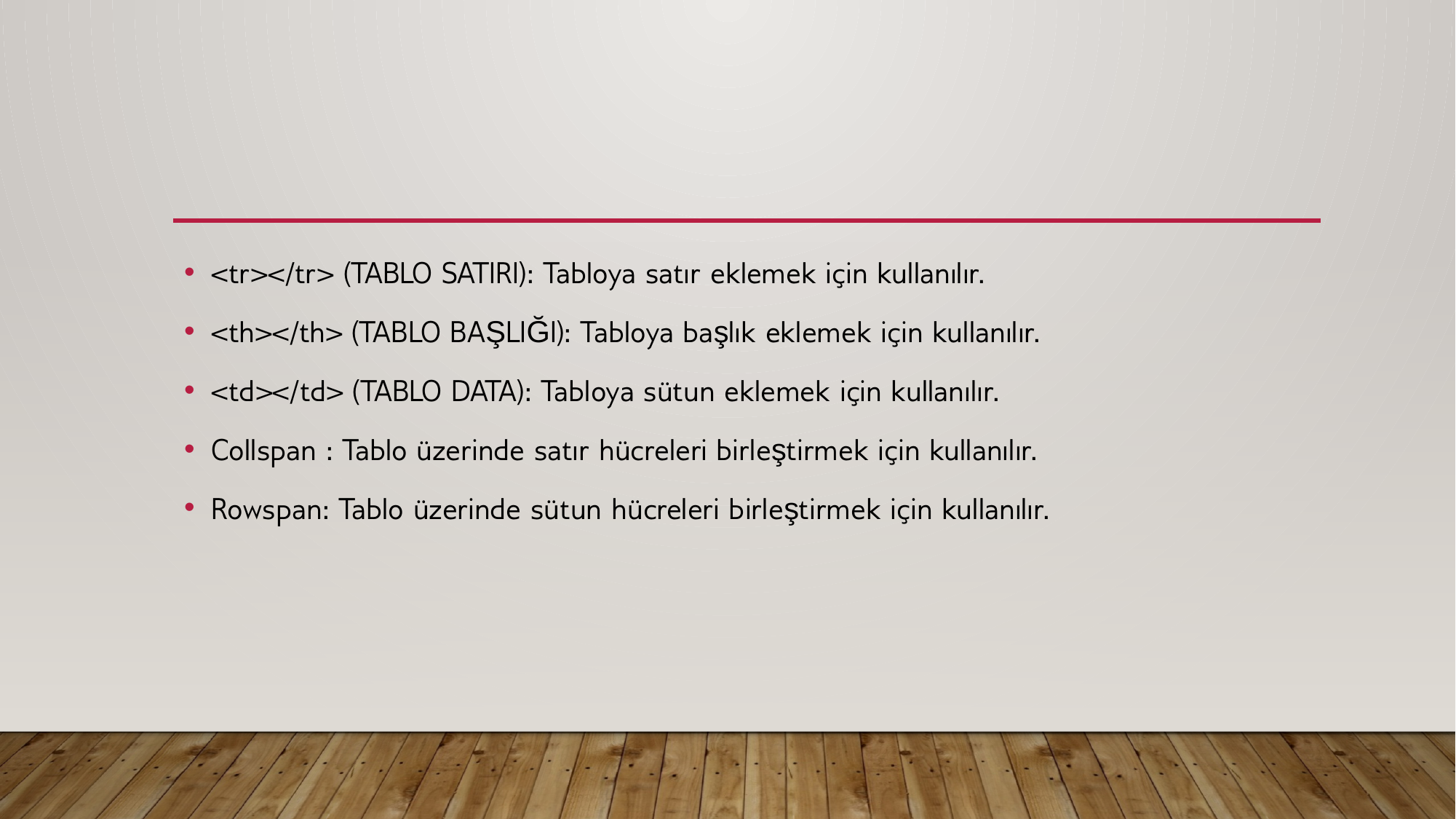

<tr></tr> (TABLO SATIRI): Tabloya satır eklemek için kullanılır.
<th></th> (TABLO BAŞLIĞI): Tabloya başlık eklemek için kullanılır.
<td></td> (TABLO DATA): Tabloya sütun eklemek için kullanılır.
Collspan : Tablo üzerinde satır hücreleri birleştirmek için kullanılır.
Rowspan: Tablo üzerinde sütun hücreleri birleştirmek için kullanılır.